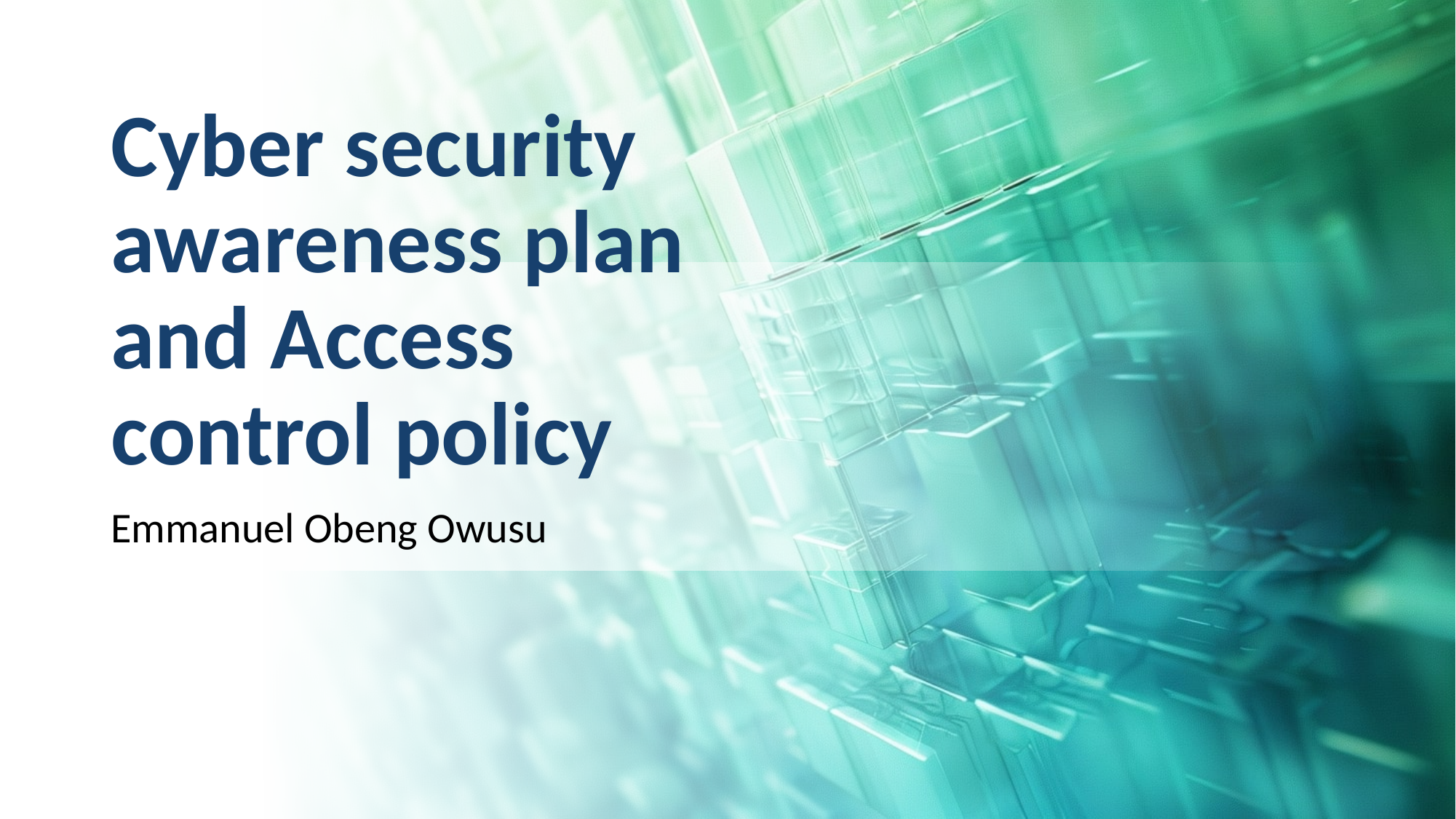

# Cyber security awareness plan and Access control policy

Emmanuel Obeng Owusu